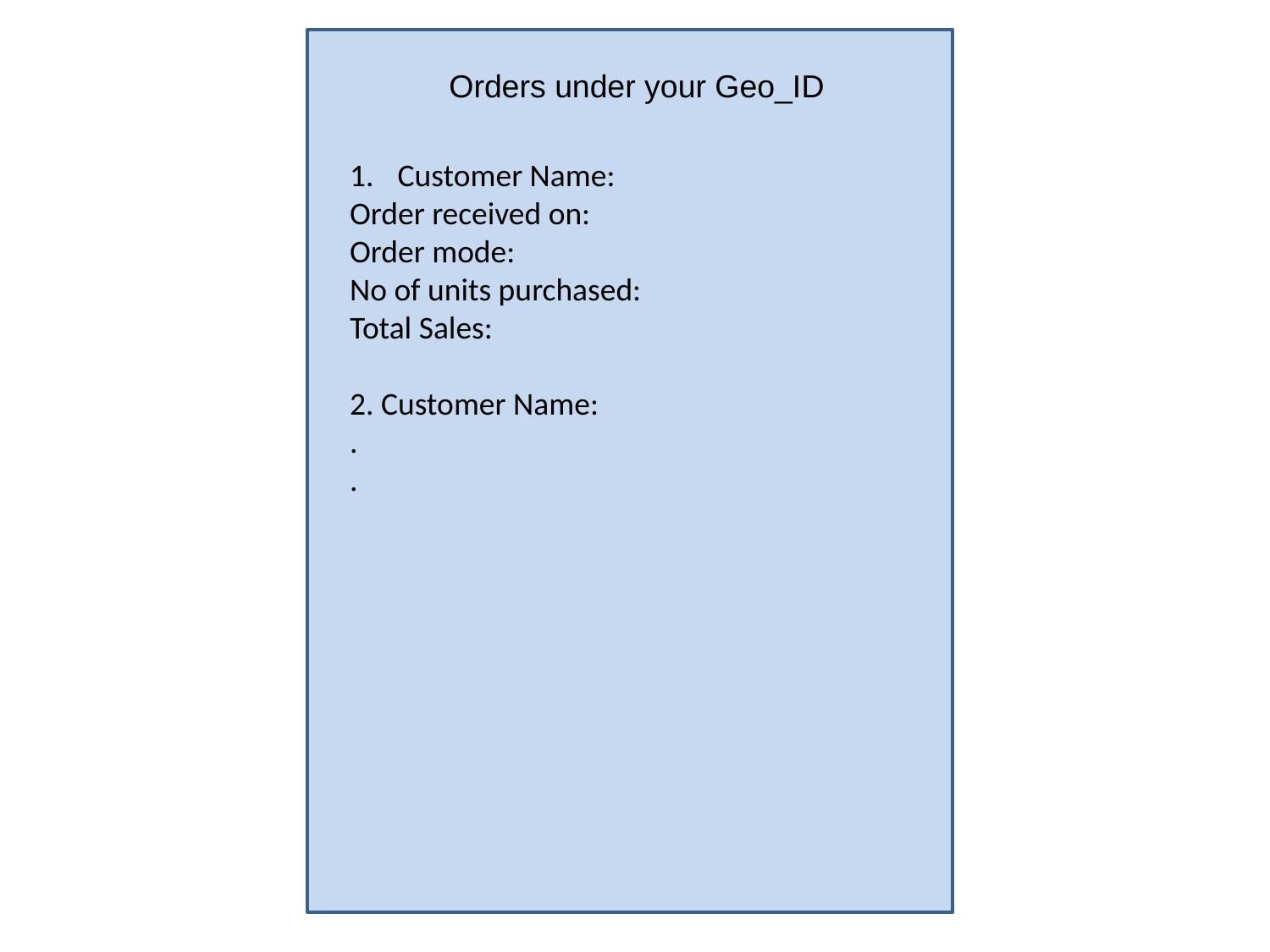

Orders under your Geo_ID
Customer Name:
Order received on:
Order mode:
No of units purchased:
Total Sales:

2. Customer Name:
.
.